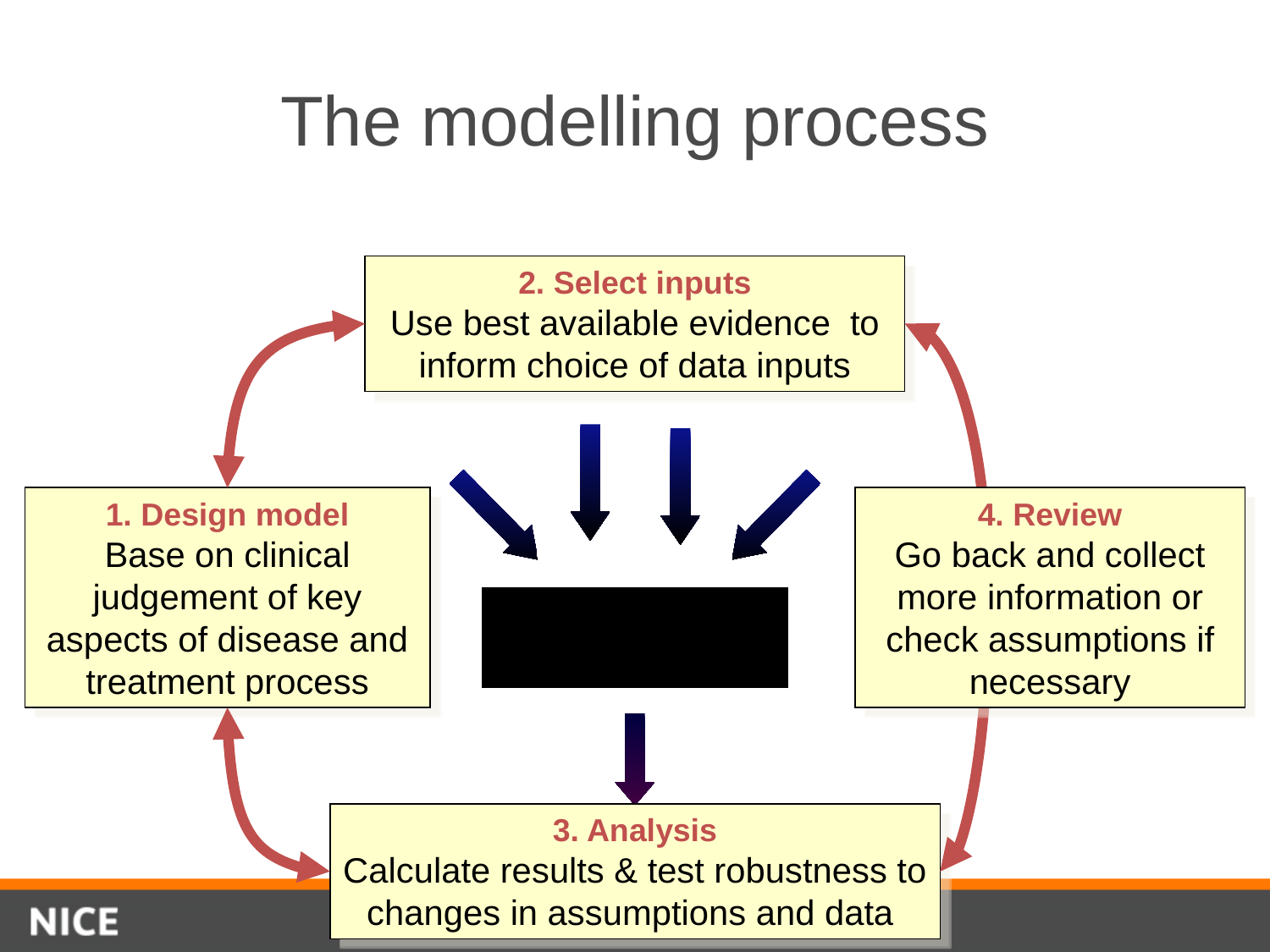

# The modelling process
2. Select inputs
Use best available evidence  to inform choice of data inputs

4. Review
Go back and collect more information or check assumptions if necessary
1. Design model
Base on clinical judgement of key aspects of disease and treatment process

3. Analysis
Calculate results & test robustness to changes in assumptions and data